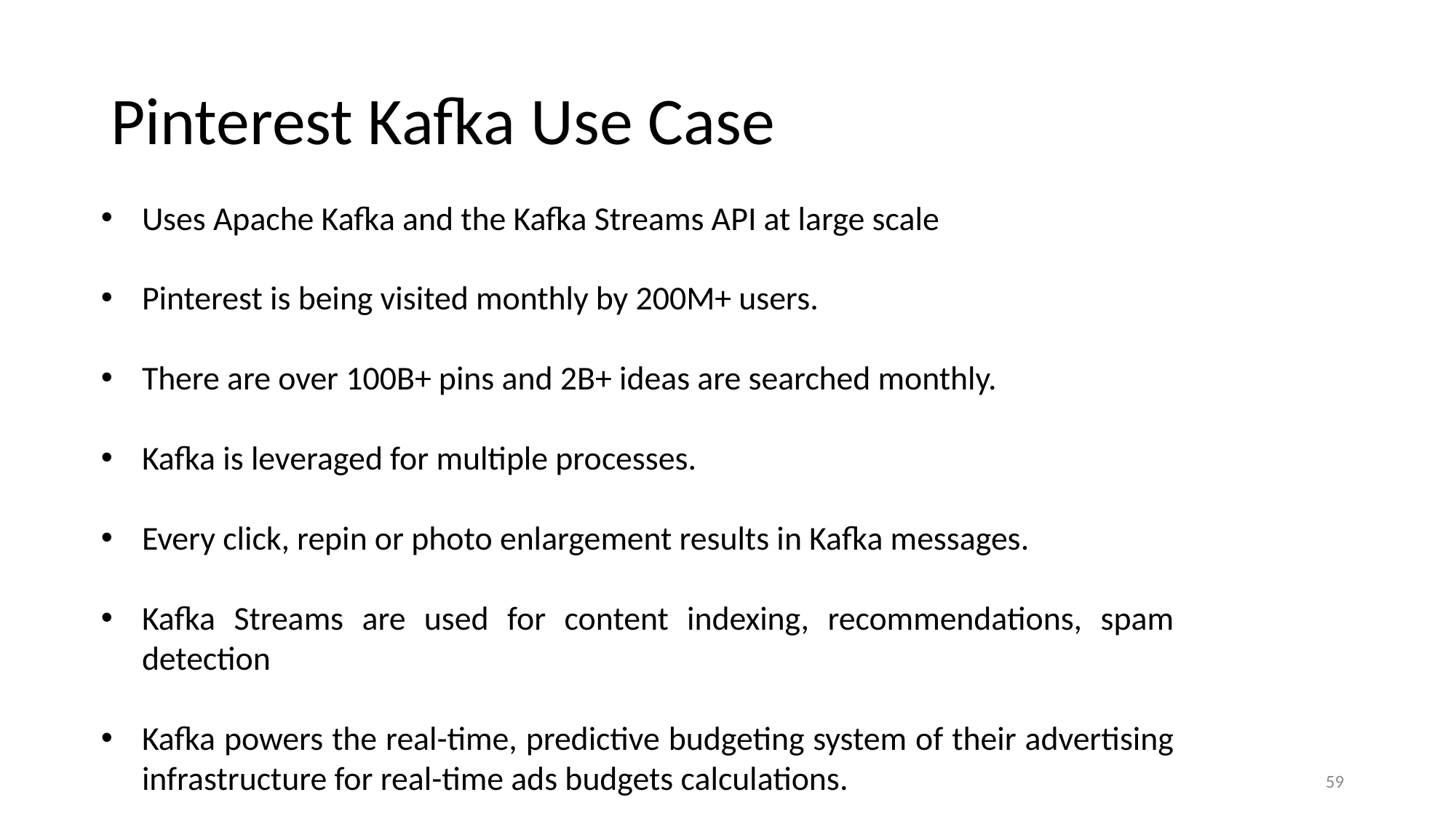

# Pinterest Kafka Use Case
Uses Apache Kafka and the Kafka Streams API at large scale

Pinterest is being visited monthly by 200M+ users.

There are over 100B+ pins and 2B+ ideas are searched monthly.

Kafka is leveraged for multiple processes.

Every click, repin or photo enlargement results in Kafka messages.

Kafka Streams are used for content indexing, recommendations, spam detection

Kafka powers the real-time, predictive budgeting system of their advertising infrastructure for real-time ads budgets calculations.

59